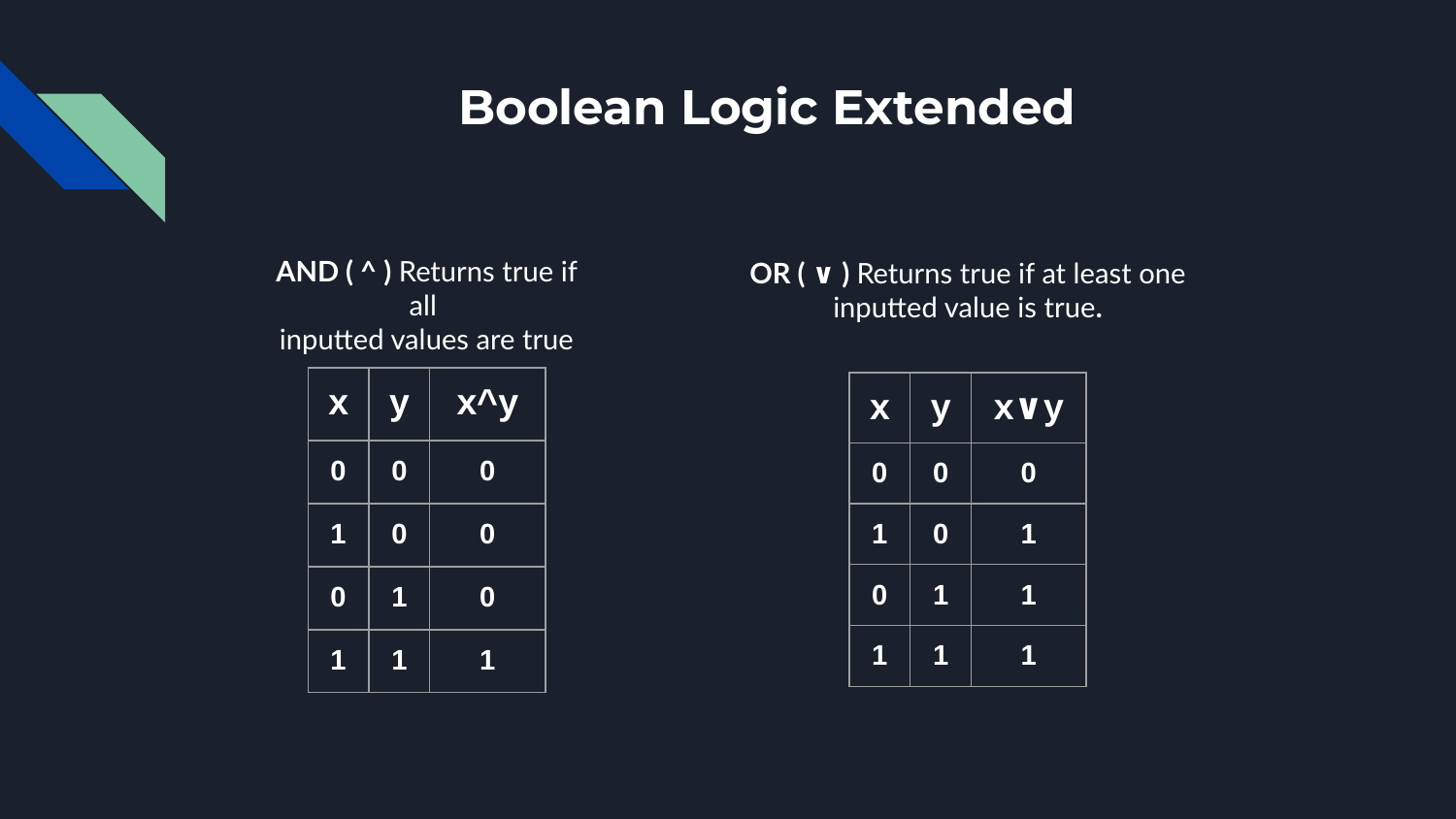

# Boolean Logic Extended
AND ( ^ ) Returns true if all
inputted values are true
OR ( ∨ ) Returns true if at least one inputted value is true.
| x | y | x^y |
| --- | --- | --- |
| 0 | 0 | 0 |
| 1 | 0 | 0 |
| 0 | 1 | 0 |
| 1 | 1 | 1 |
| x | y | x∨y |
| --- | --- | --- |
| 0 | 0 | 0 |
| 1 | 0 | 1 |
| 0 | 1 | 1 |
| 1 | 1 | 1 |